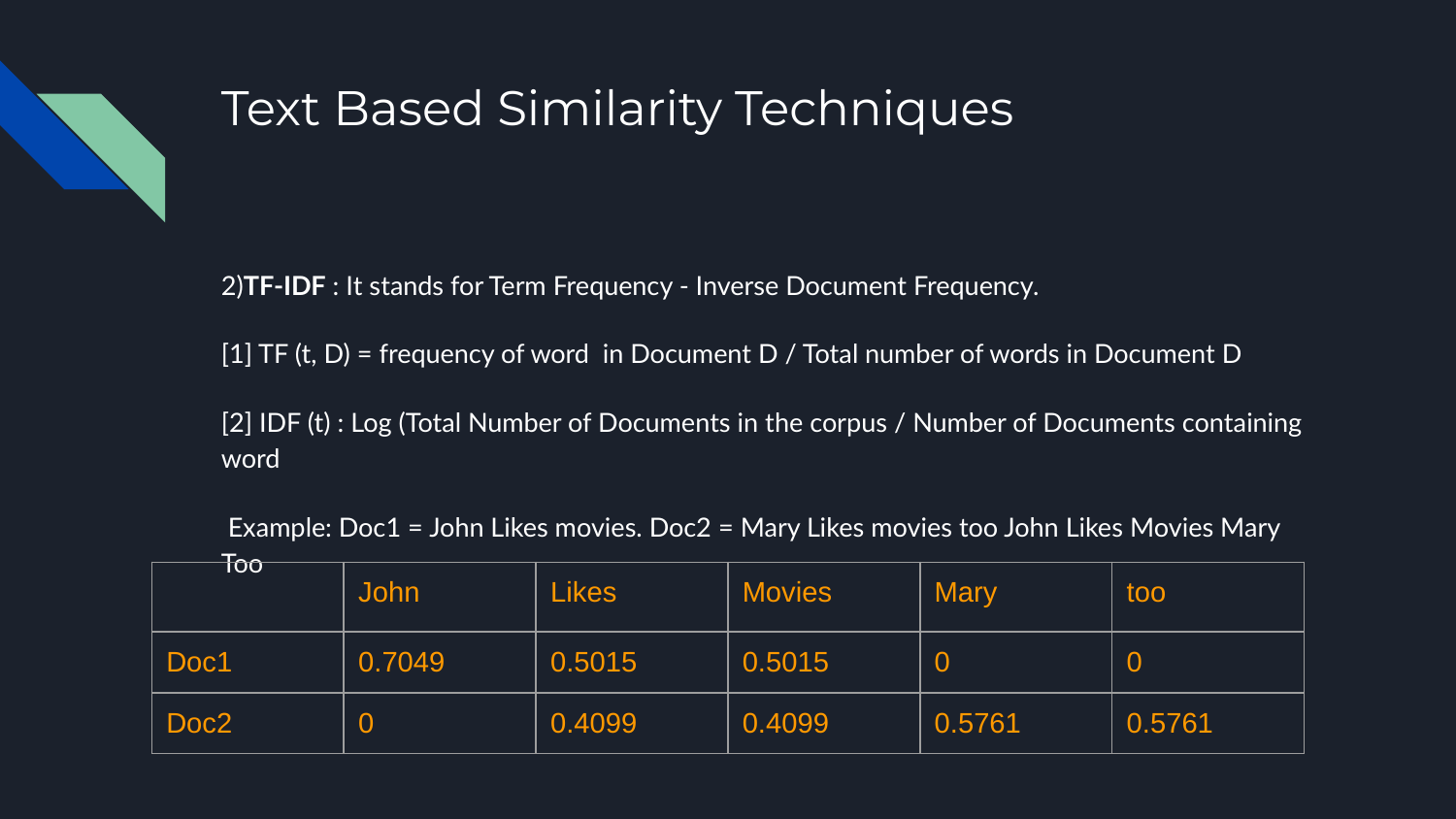

# Text Based Similarity Techniques
2)TF-IDF : It stands for Term Frequency - Inverse Document Frequency.
[1] TF (t, D) = frequency of word  in Document D / Total number of words in Document D
[2] IDF (t) : Log (Total Number of Documents in the corpus / Number of Documents containing word
 Example: Doc1 = John Likes movies. Doc2 = Mary Likes movies too John Likes Movies Mary Too

|  | John | Likes | Movies | Mary | too |
| --- | --- | --- | --- | --- | --- |
| Doc1 | 0.7049 | 0.5015 | 0.5015 | 0 | 0 |
| Doc2 | 0 | 0.4099 | 0.4099 | 0.5761 | 0.5761 |